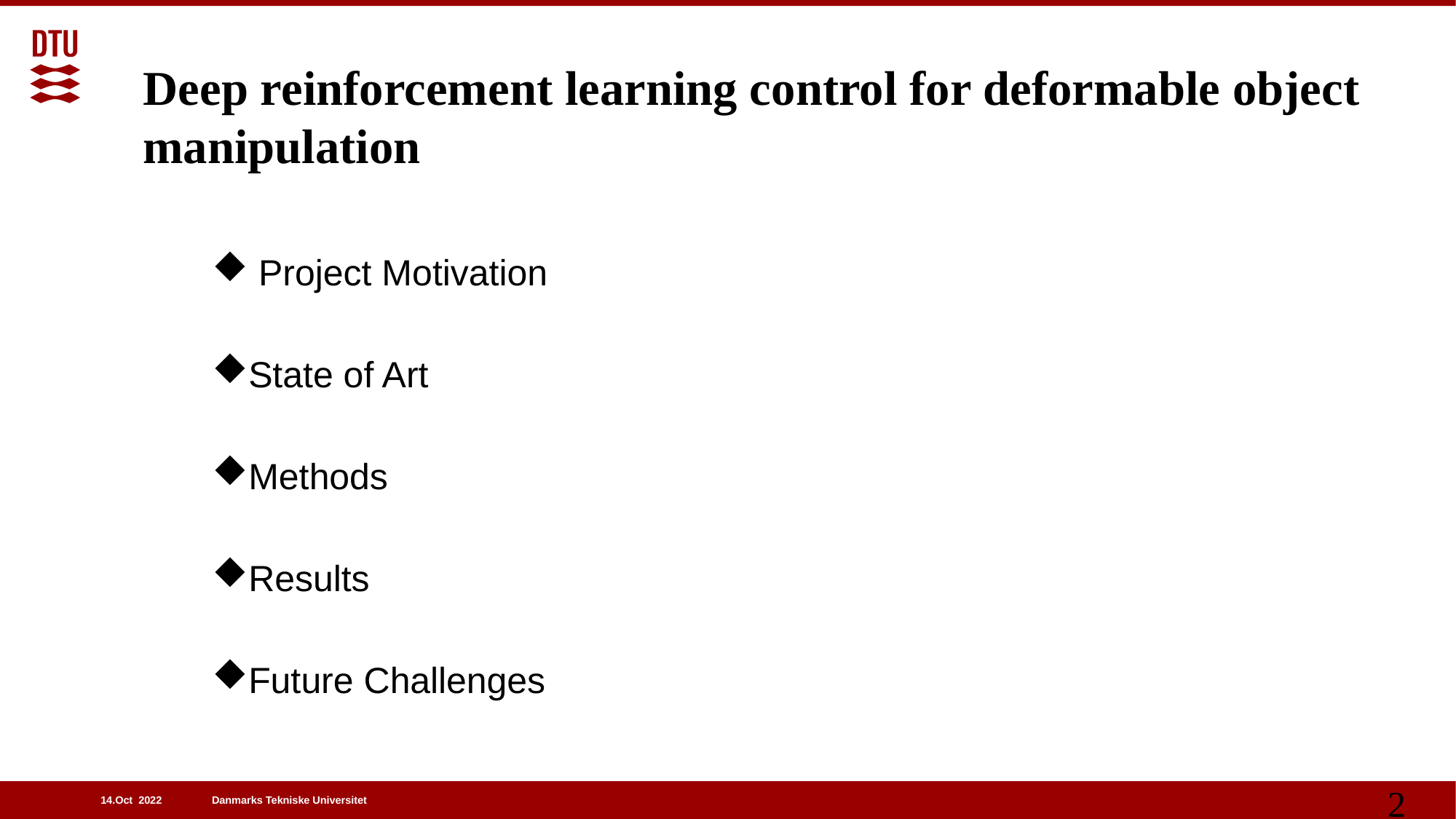

Deep reinforcement learning control for deformable object manipulation
 Project Motivation

State of Art

Methods

Results

Future Challenges